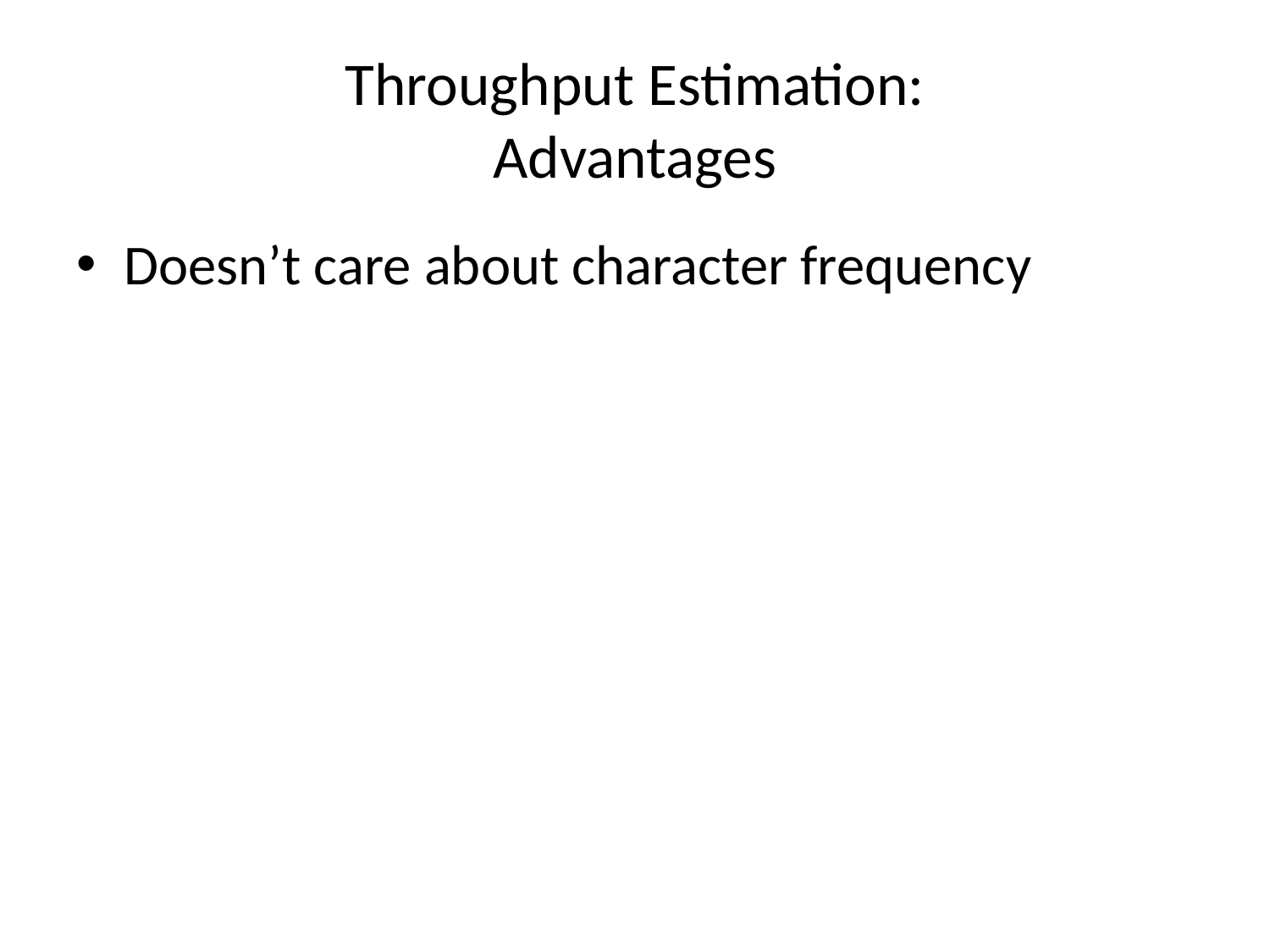

# Throughput Estimation: Advantages
Doesn’t care about character frequency